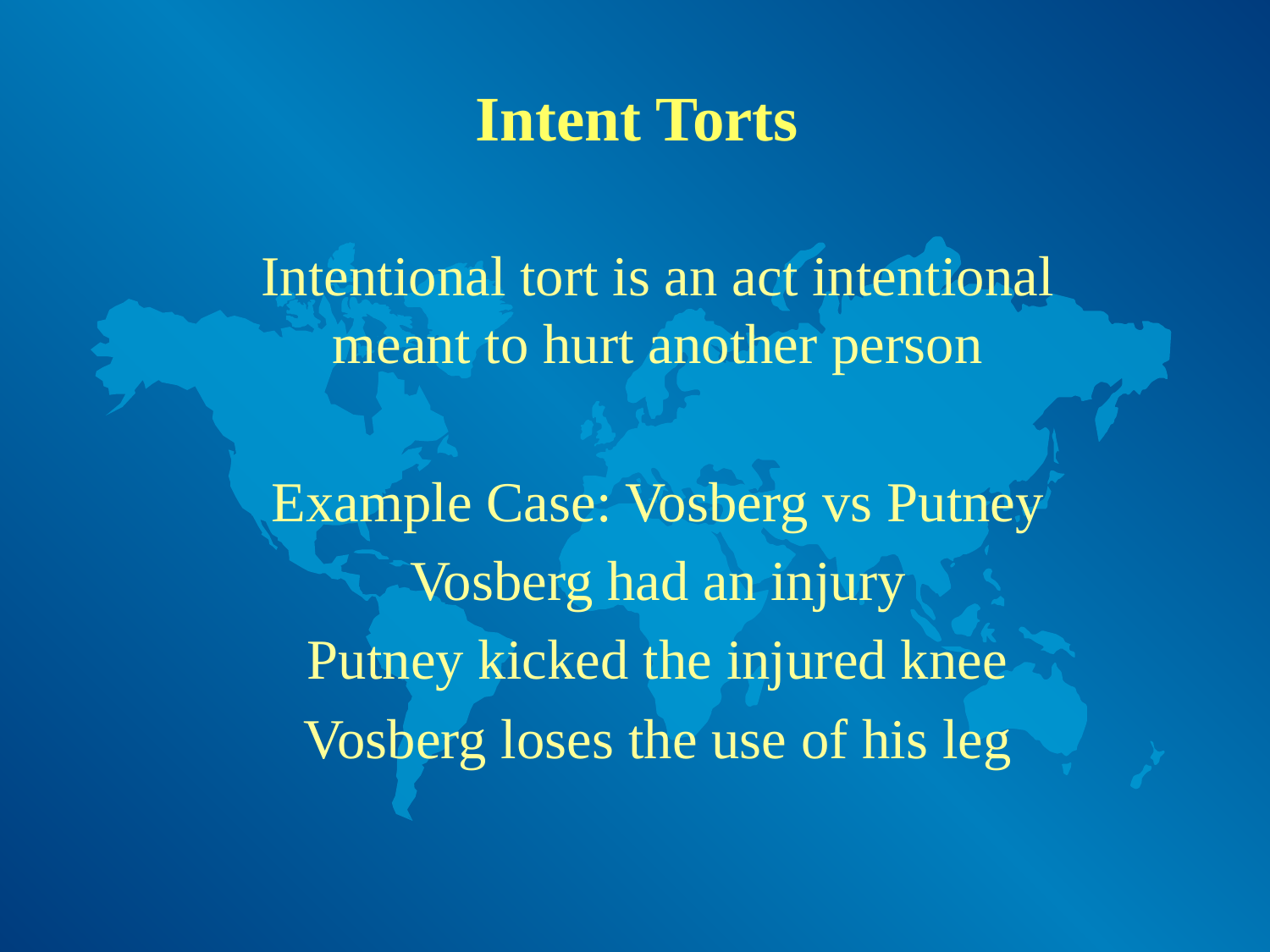

# Intent Torts
Intentional tort is an act intentional meant to hurt another person

Example Case: Vosberg vs Putney
Vosberg had an injury
Putney kicked the injured knee
Vosberg loses the use of his leg